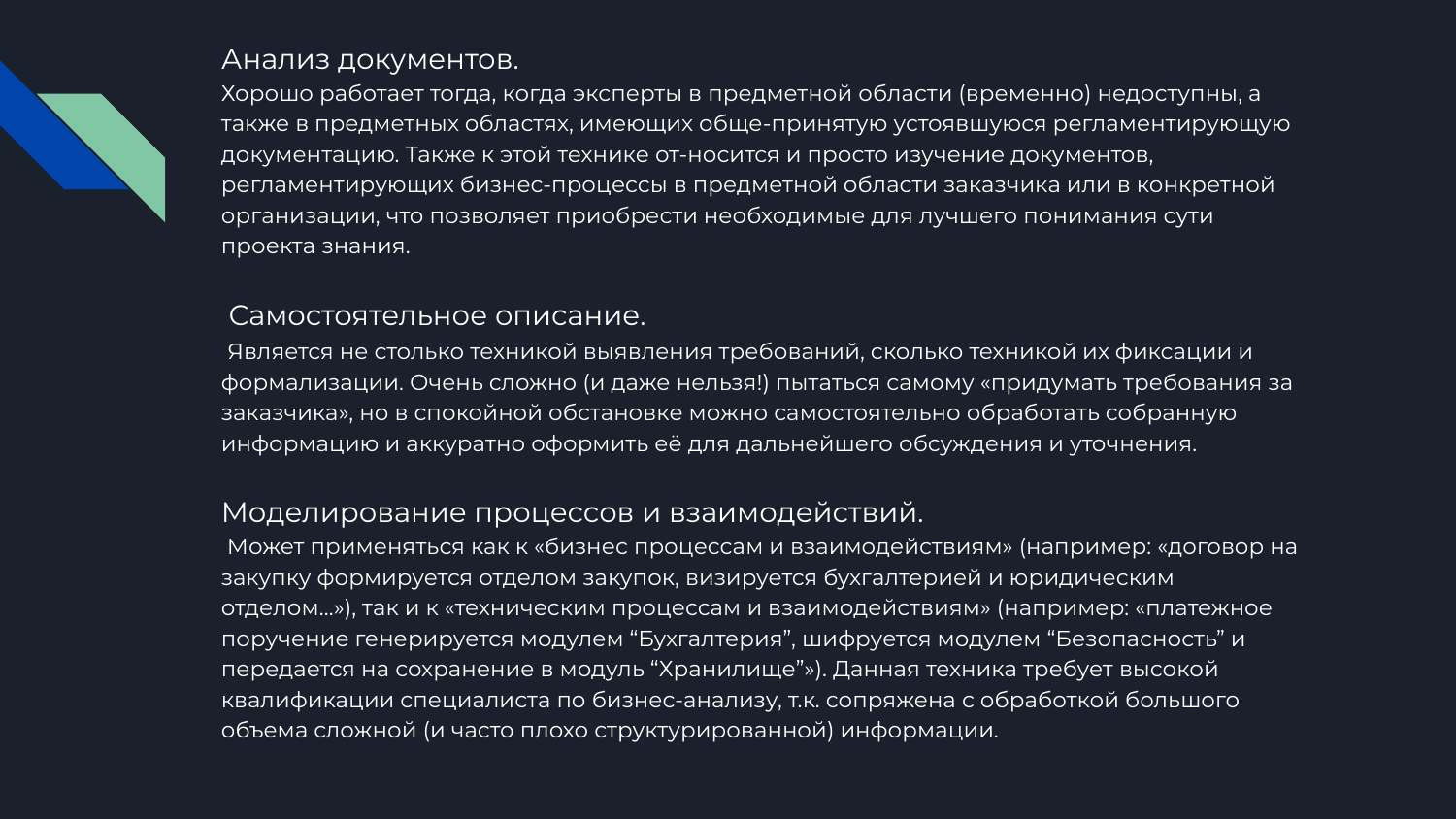

Анализ документов.
Хорошо работает тогда, когда эксперты в предметной области (временно) недоступны, а также в предметных областях, имеющих обще-принятую устоявшуюся регламентирующую документацию. Также к этой технике от-носится и просто изучение документов, регламентирующих бизнес-процессы в предметной области заказчика или в конкретной организации, что позволяет приобрести необходимые для лучшего понимания сути проекта знания.

 Самостоятельное описание.
 Является не столько техникой выявления требований, сколько техникой их фиксации и формализации. Очень сложно (и даже нельзя!) пытаться самому «придумать требования за заказчика», но в спокойной обстановке можно самостоятельно обработать собранную информацию и аккуратно оформить её для дальнейшего обсуждения и уточнения.

Моделирование процессов и взаимодействий.
 Может применяться как к «бизнес процессам и взаимодействиям» (например: «договор на закупку формируется отделом закупок, визируется бухгалтерией и юридическим отделом…»), так и к «техническим процессам и взаимодействиям» (например: «платежное поручение генерируется модулем “Бухгалтерия”, шифруется модулем “Безопасность” и передается на сохранение в модуль “Хранилище”»). Данная техника требует высокой квалификации специалиста по бизнес-анализу, т.к. сопряжена с обработкой большого объема сложной (и часто плохо структурированной) информации.